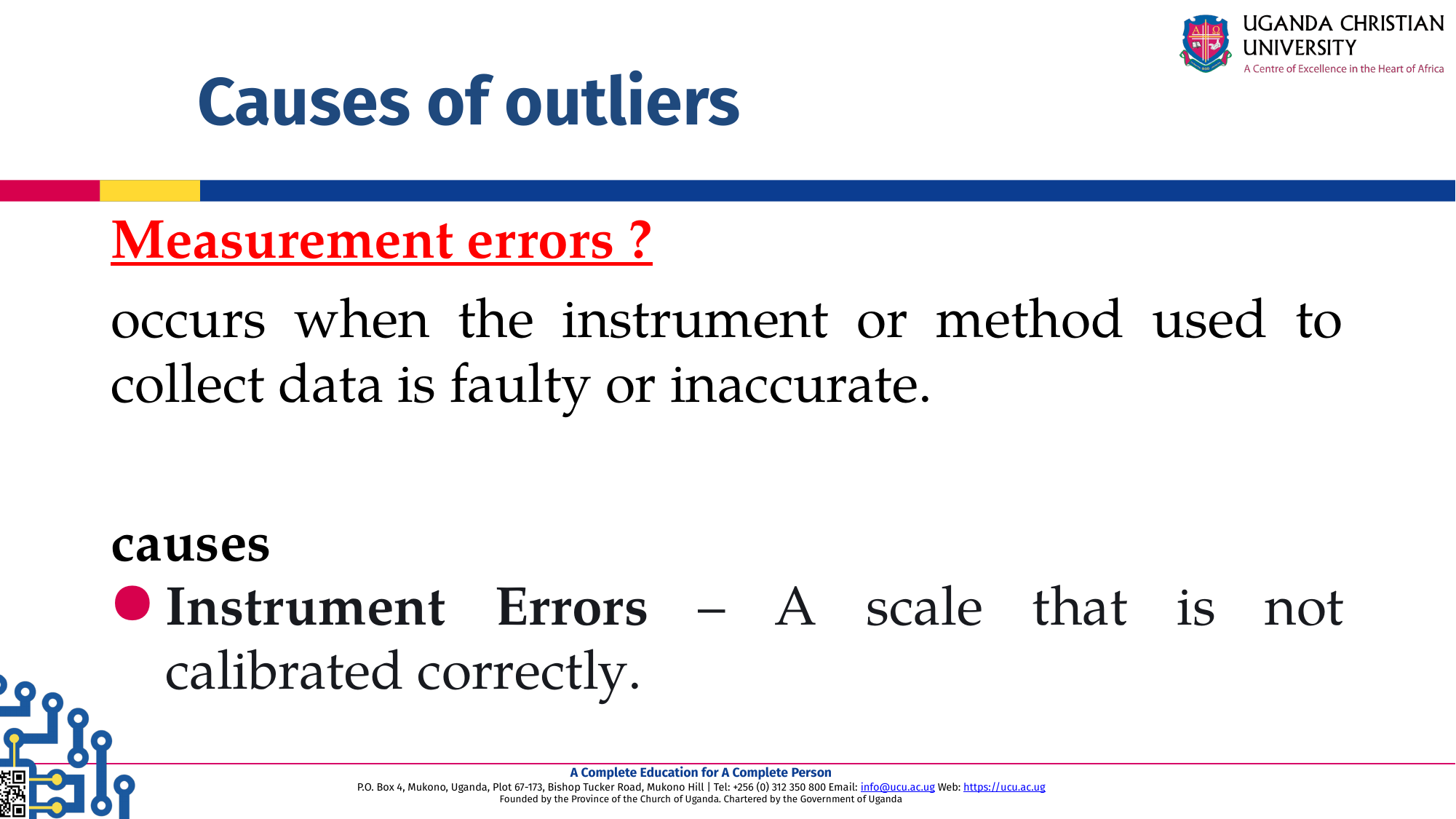

# Causes of outliers
Measurement errors ?
occurs when the instrument or method used to collect data is faulty or inaccurate.

causes
Instrument Errors – A scale that is not calibrated correctly.